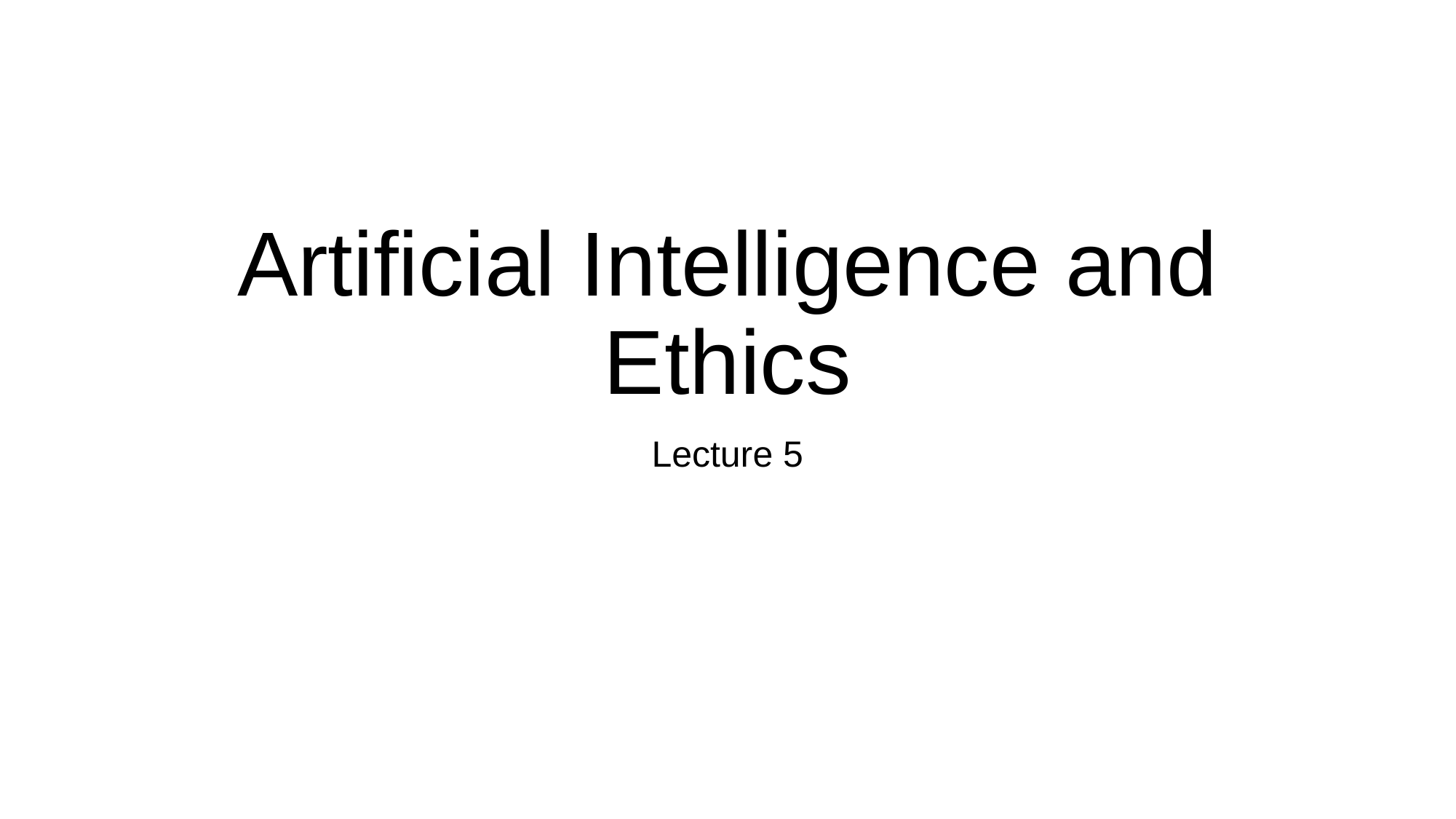

# Artificial Intelligence and Ethics
Lecture 5